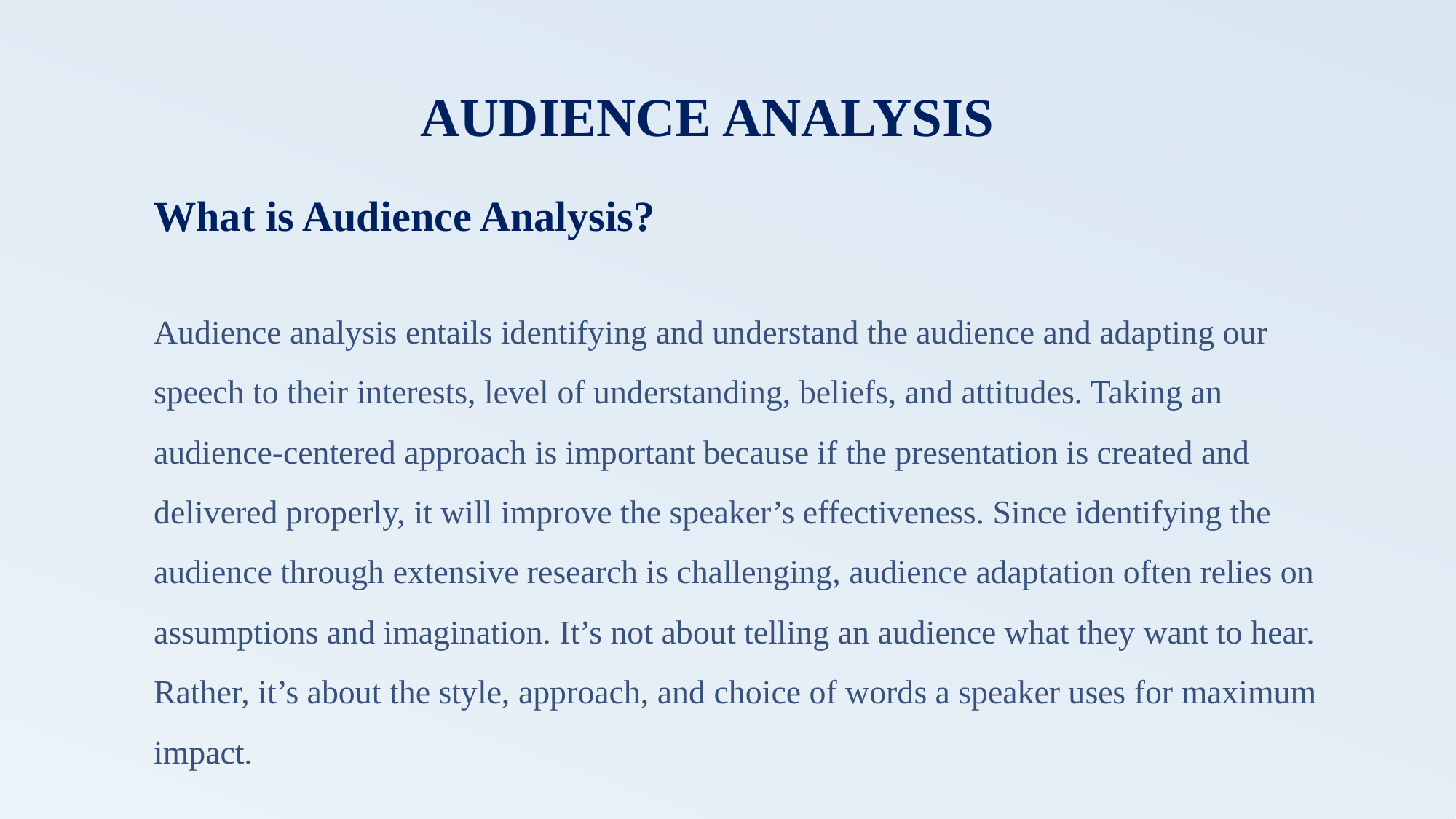

AUDIENCE ANALYSIS
What is Audience Analysis?

Audience analysis entails identifying and understand the audience and adapting our speech to their interests, level of understanding, beliefs, and attitudes. Taking an audience-centered approach is important because if the presentation is created and delivered properly, it will improve the speaker’s effectiveness. Since identifying the audience through extensive research is challenging, audience adaptation often relies on assumptions and imagination. It’s not about telling an audience what they want to hear. Rather, it’s about the style, approach, and choice of words a speaker uses for maximum impact.